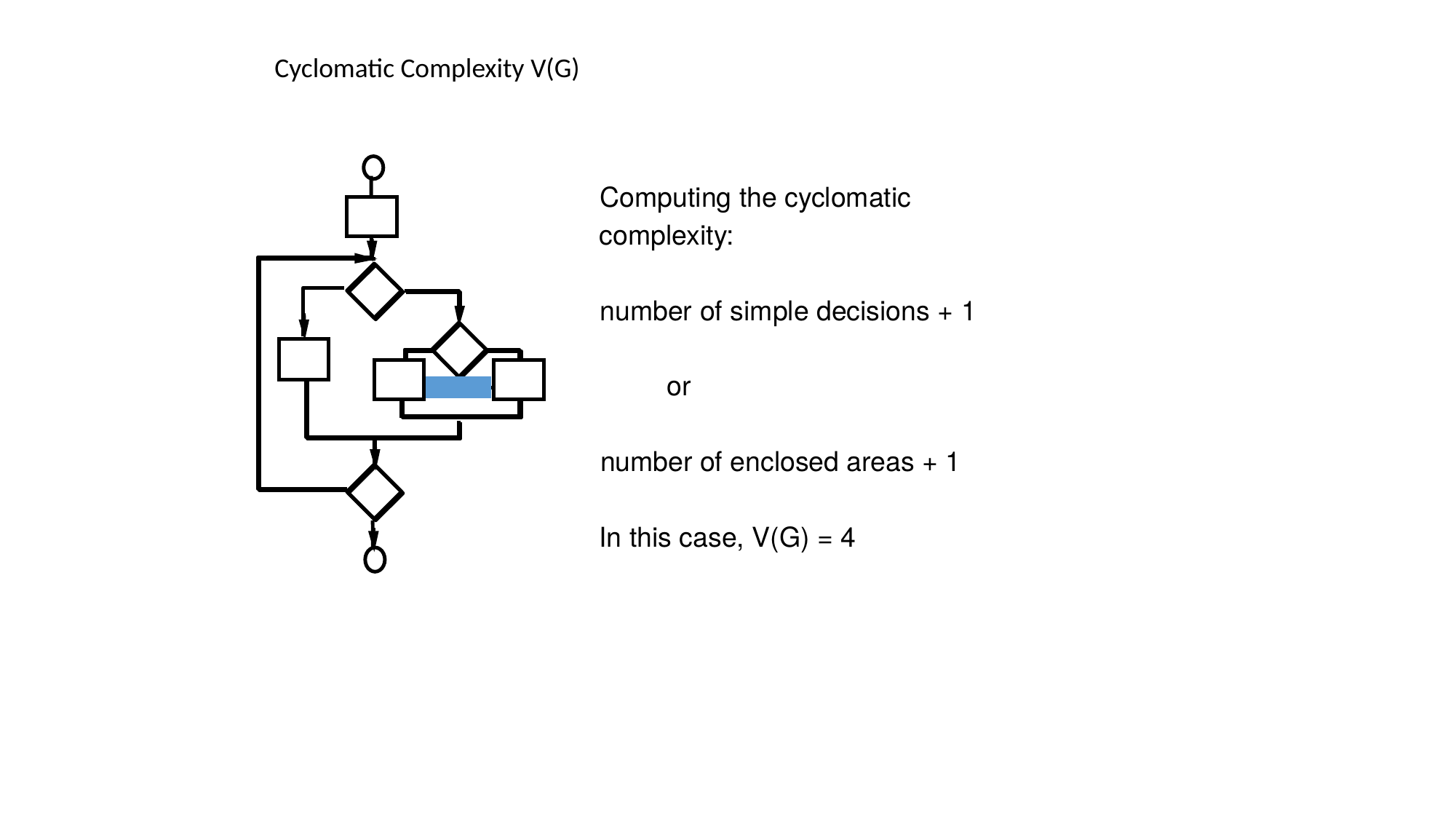

Cyclomatic Complexity V(G)

Computing the cyclomatic

complexity:

number of simple decisions + 1

         or

number of enclosed areas + 1

In this case, V(G) = 4